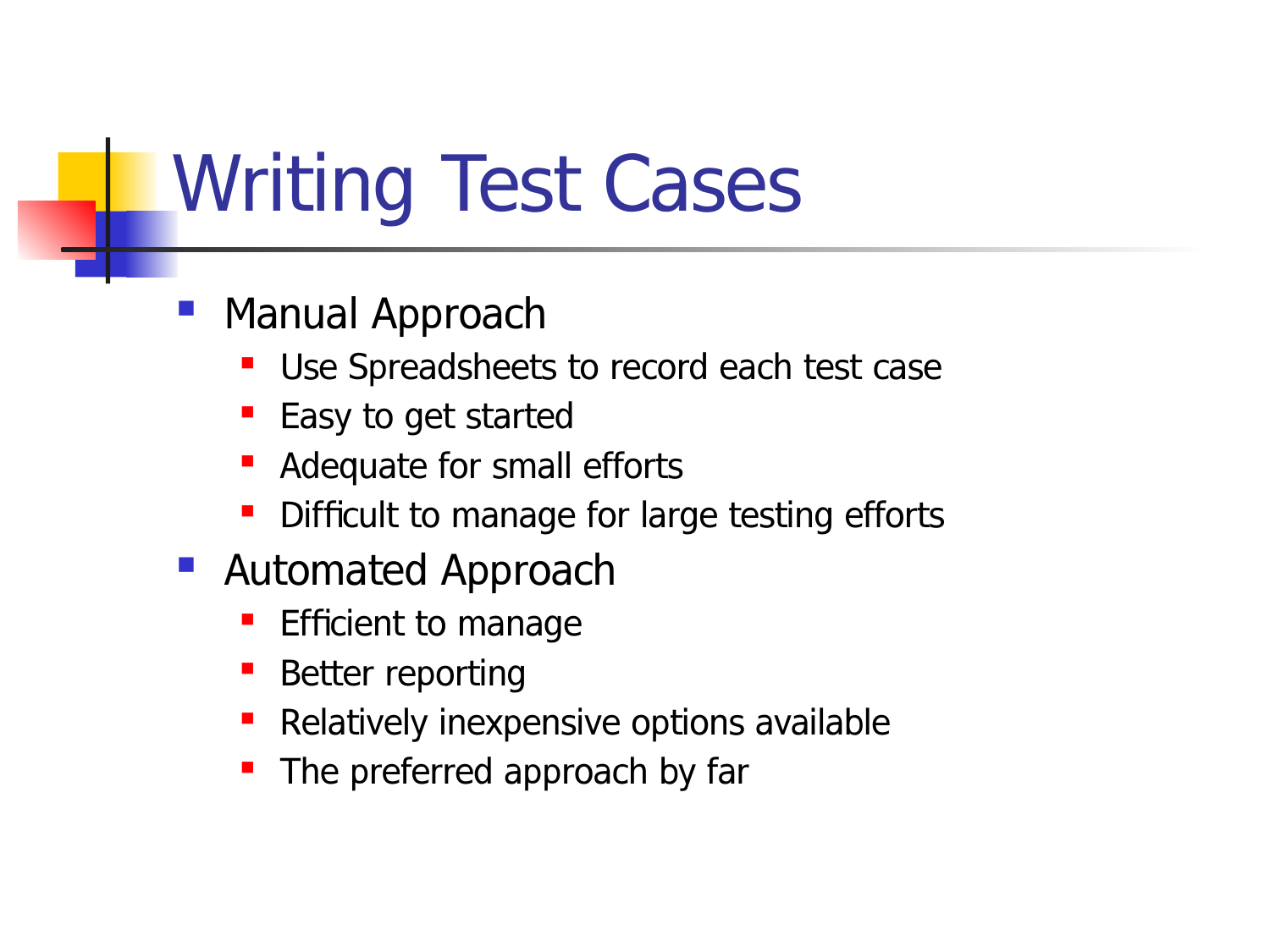

# Writing Test Cases
Manual Approach
Use Spreadsheets to record each test case
Easy to get started
Adequate for small efforts
Difficult to manage for large testing efforts
Automated Approach
Efficient to manage
Better reporting
Relatively inexpensive options available
The preferred approach by far